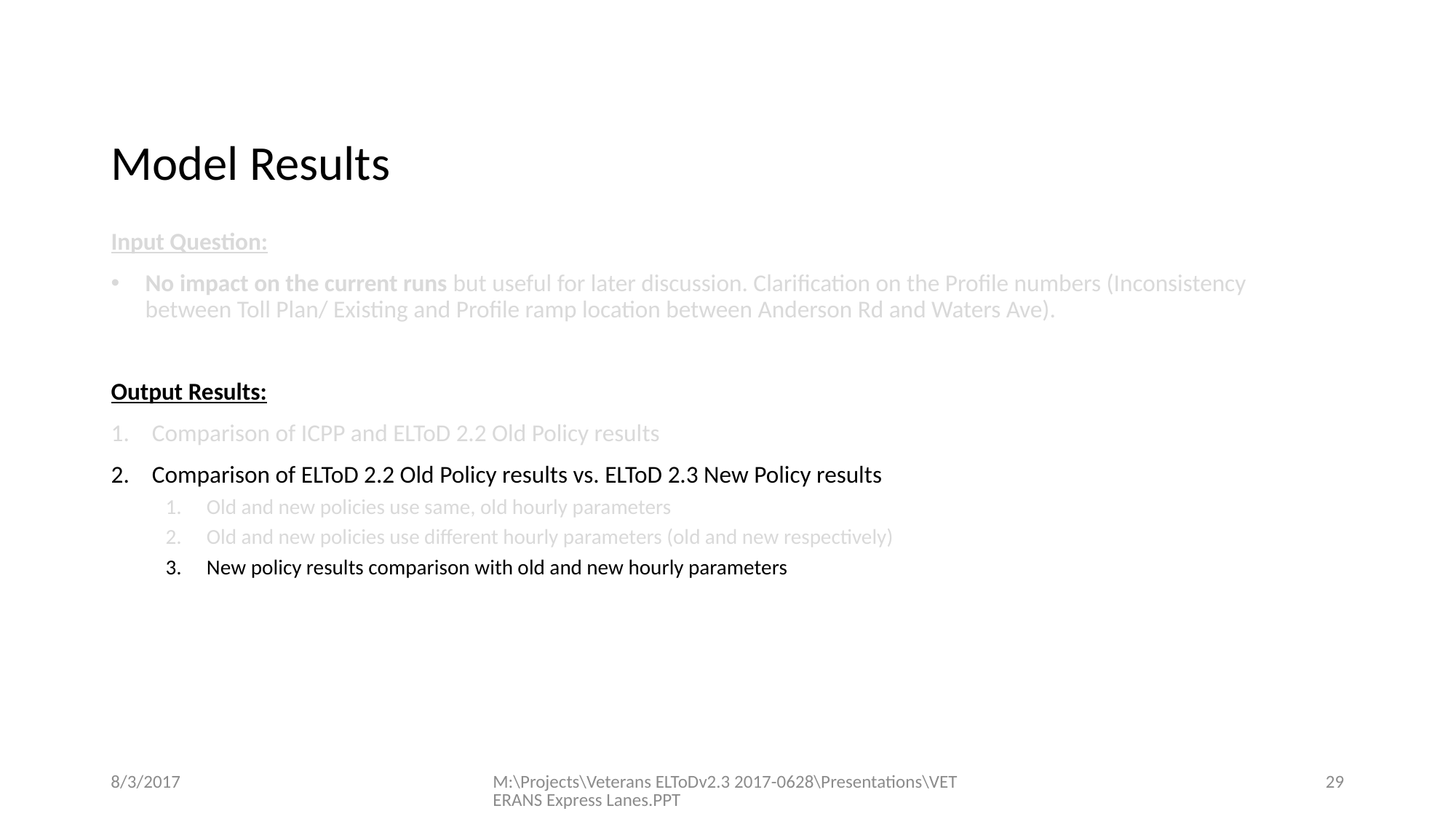

# Model Results
Input Question:
No impact on the current runs but useful for later discussion. Clarification on the Profile numbers (Inconsistency between Toll Plan/ Existing and Profile ramp location between Anderson Rd and Waters Ave).

Output Results:
Comparison of ICPP and ELToD 2.2 Old Policy results
Comparison of ELToD 2.2 Old Policy results vs. ELToD 2.3 New Policy results
Old and new policies use same, old hourly parameters
Old and new policies use different hourly parameters (old and new respectively)
New policy results comparison with old and new hourly parameters

8/3/2017
M:\Projects\Veterans ELToDv2.3 2017-0628\Presentations\VETERANS Express Lanes.PPT
29